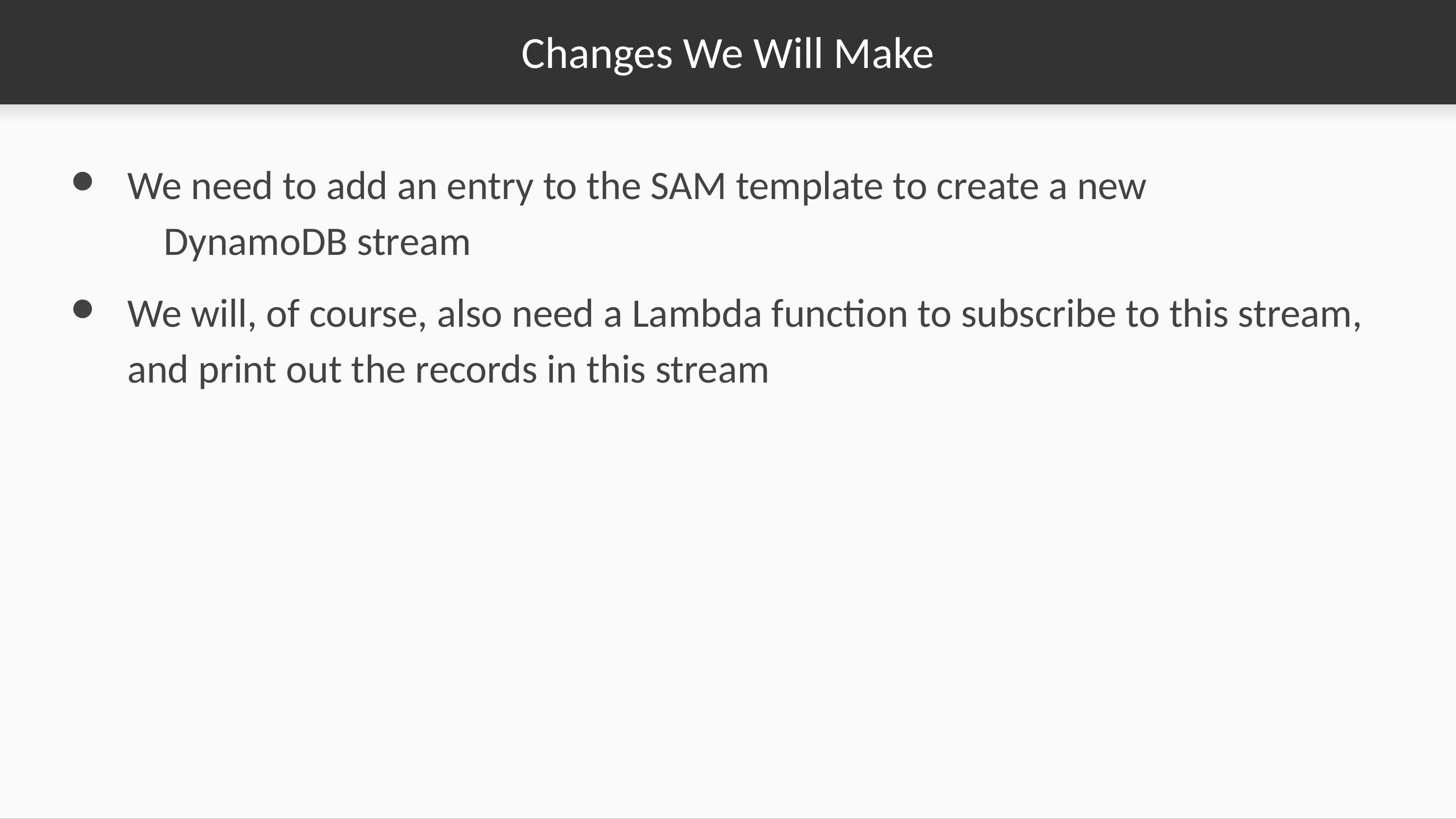

# Changes We Will Make
We need to add an entry to the SAM template to create a new                             DynamoDB stream
We will, of course, also need a Lambda function to subscribe to this stream, and print out the records in this stream